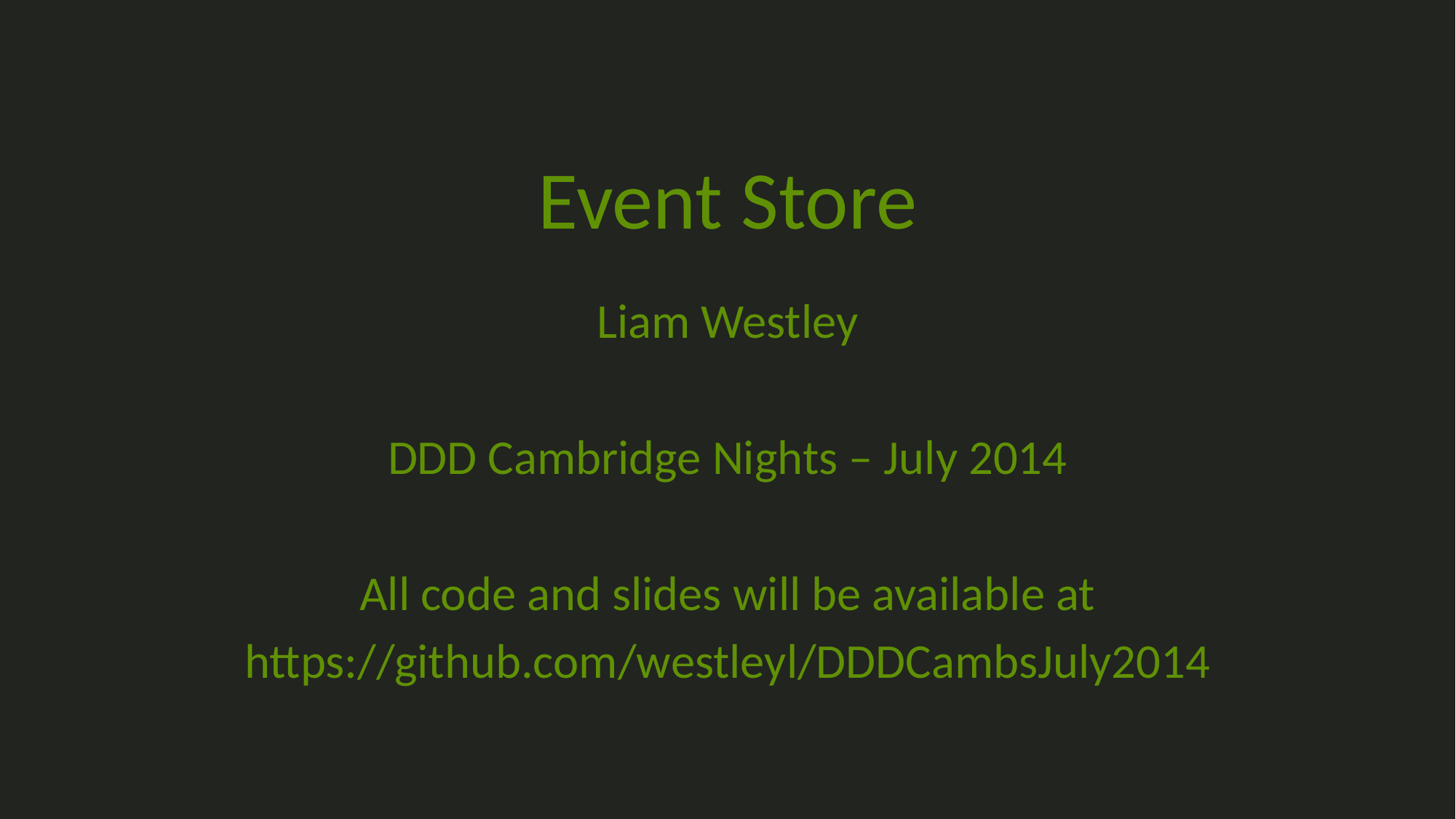

# Event Store
Liam Westley

DDD Cambridge Nights – July 2014

All code and slides will be available at
https://github.com/westleyl/DDDCambsJuly2014